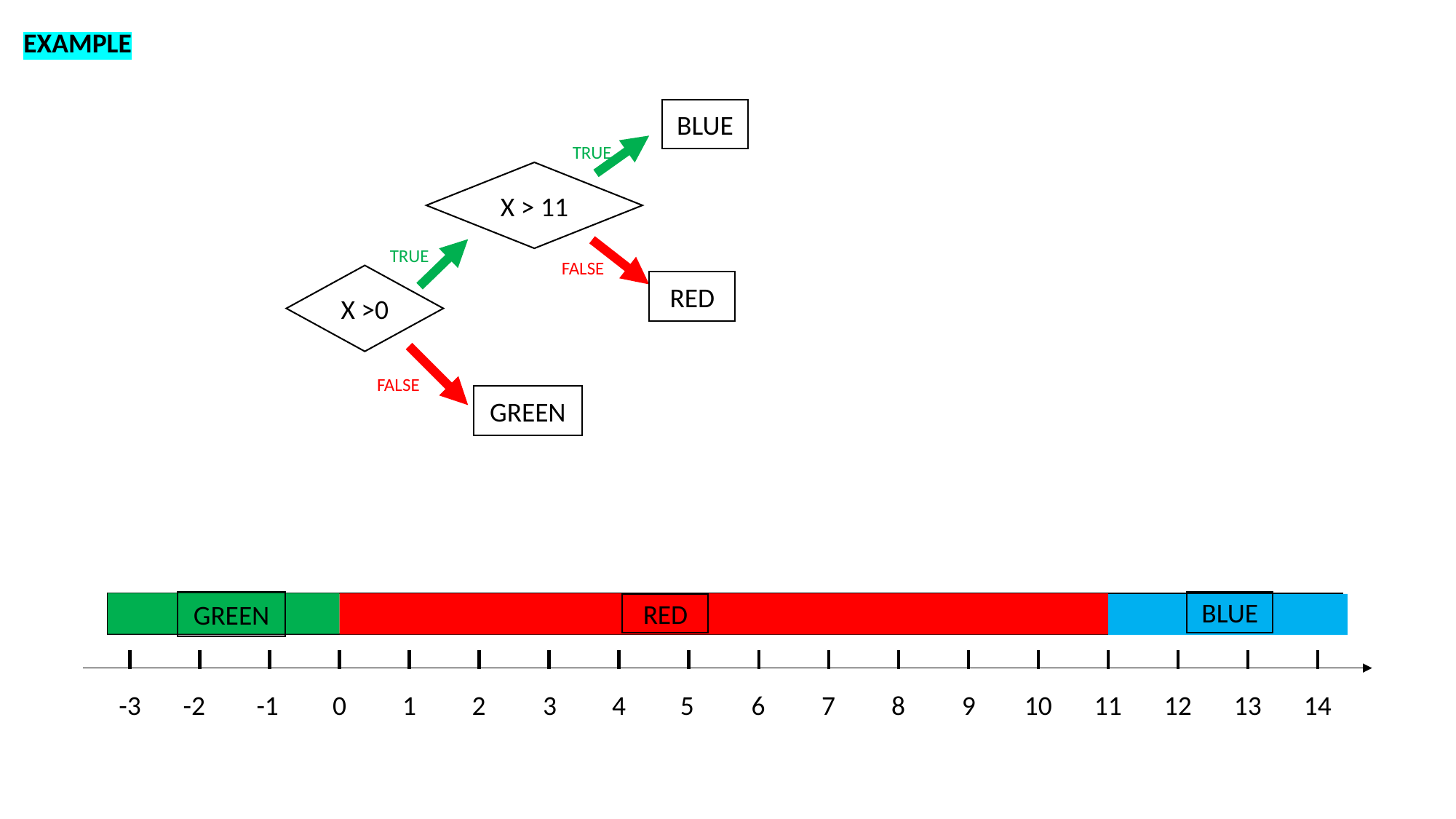

EXAMPLE
BLUE
TRUE
X > 11
TRUE
FALSE
X >0
RED
FALSE
GREEN
BLUE
GREEN

RED

-3
-2
-1
0
1
2
3
4
5
6
7
8
9
10
11
12
13
14